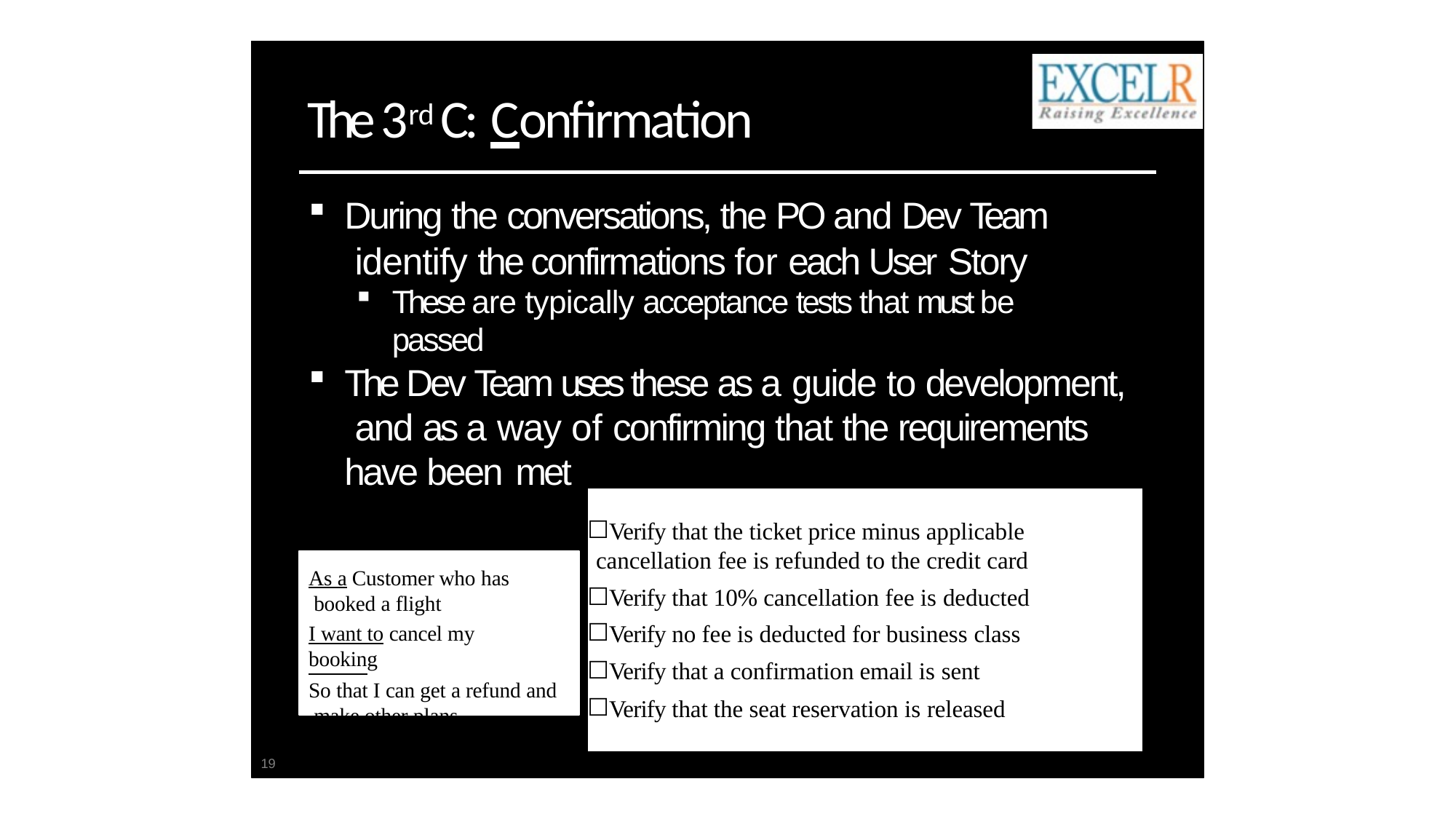

# The 3rd C: Confirmation

During the conversations, the PO and Dev Team  identify the confirmations for each User Story
These are typically acceptance tests that must be passed
The Dev Team uses these as a guide to development,  and as a way of confirming that the requirements  have been met

Verify that the ticket price minus applicable  cancellation fee is refunded to the credit card
Verify that 10% cancellation fee is deducted
Verify no fee is deducted for business class
Verify that a confirmation email is sent
Verify that the seat reservation is released

As a Customer who has  booked a flight
I want to cancel my booking
So that I can get a refund and  make other plans

19